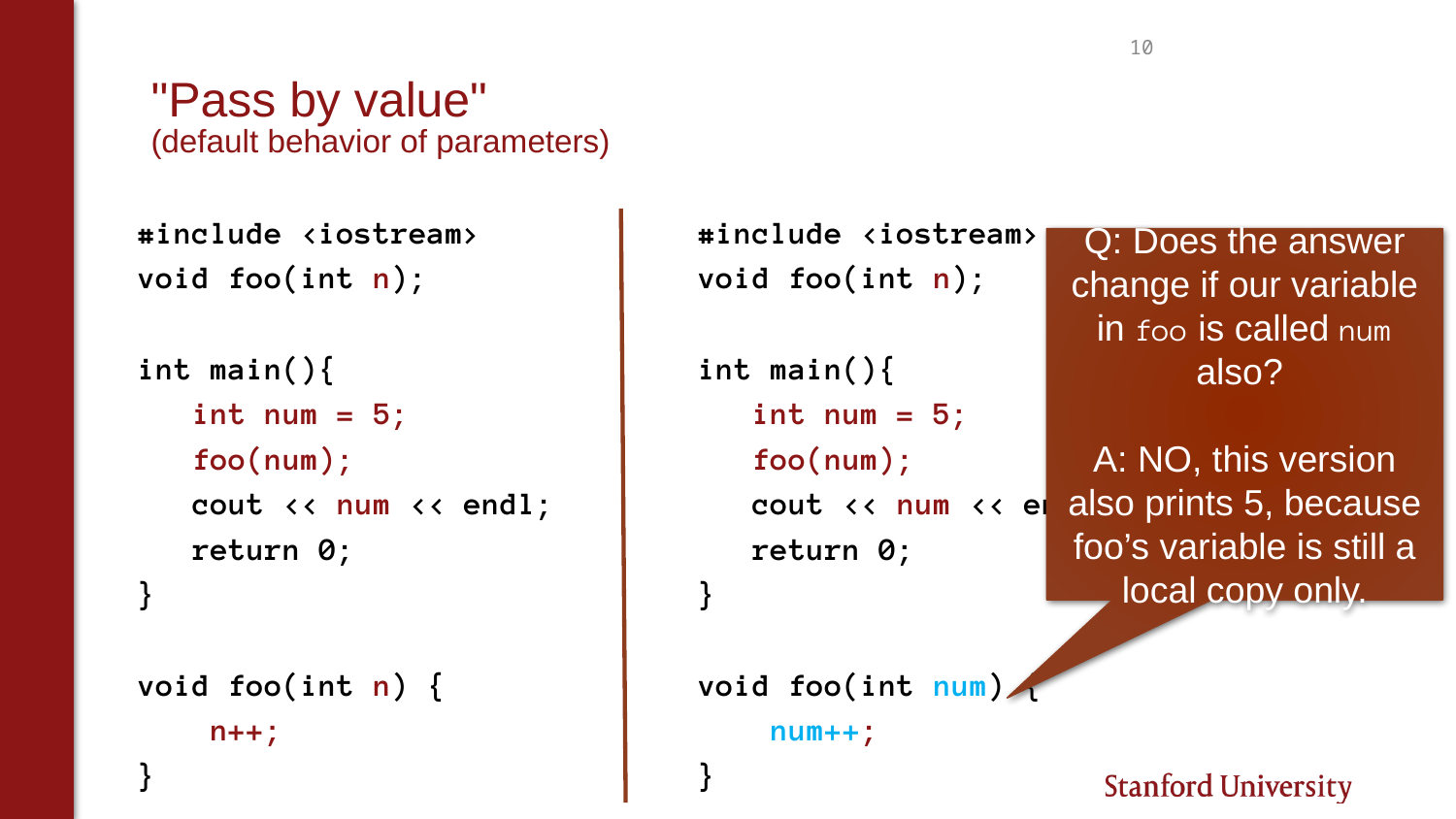

10
# "Pass by value" (default behavior of parameters)
#include <iostream>
void foo(int n);

int main(){
   int num = 5;
   foo(num);
   cout << num << endl;
   return 0;
}

void foo(int n) {
    n++;
}
#include <iostream>
void foo(int n);

int main(){
   int num = 5;
   foo(num);
   cout << num << endl;
   return 0;
}

void foo(int num) {
    num++;
}
Q: Does the answer change if our variable in foo is called num also?

A: NO, this version also prints 5, because foo’s variable is still a local copy only.
You don’t know what automata is, do you? SOON!